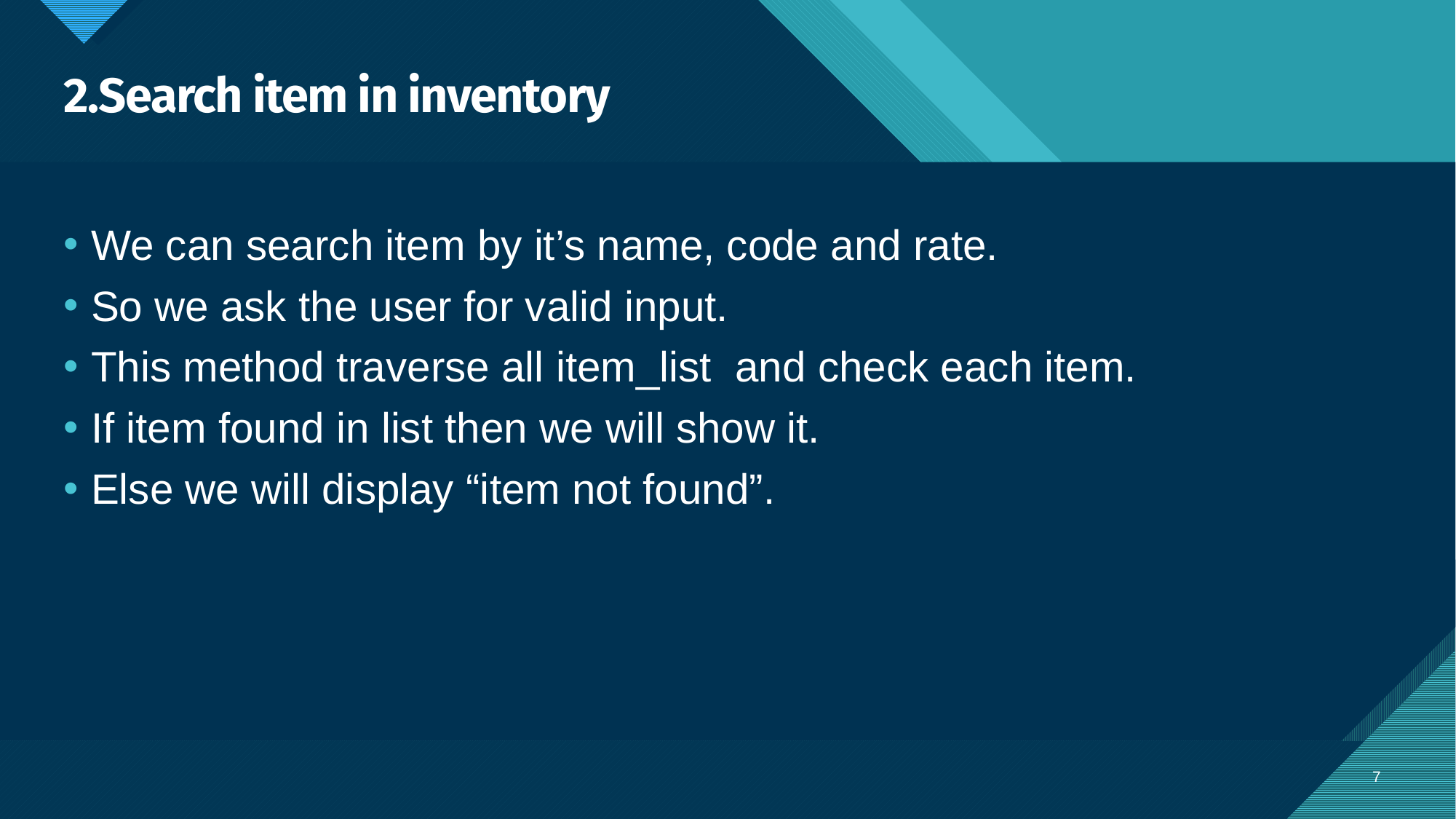

# 2.Search item in inventory
We can search item by it’s name, code and rate.
So we ask the user for valid input.
This method traverse all item_list  and check each item.
If item found in list then we will show it.
Else we will display “item not found”.
7